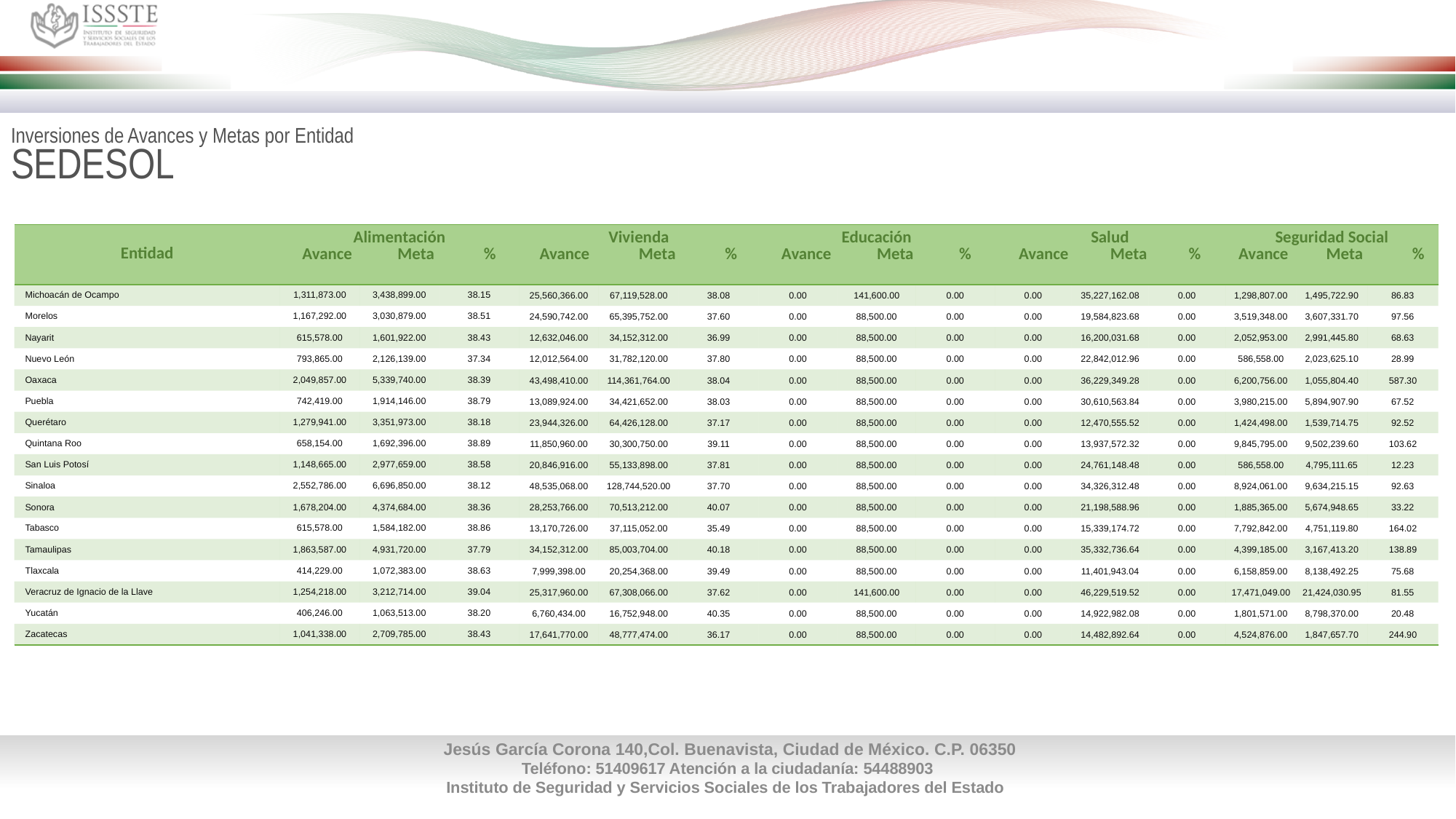

Inversiones de Avances y Metas por Entidad
SEDESOL
| Entidad | Alimentación Avance Meta % |  |  | Vivienda Avance Meta % |  |  | Educación Avance Meta % |  |  | Salud Avance Meta % |  |  | Seguridad Social Avance Meta % |  |  |
| --- | --- | --- | --- | --- | --- | --- | --- | --- | --- | --- | --- | --- | --- | --- | --- |
| Michoacán de Ocampo | 1,311,873.00 | 3,438,899.00 | 38.15 | 25,560,366.00 | 67,119,528.00 | 38.08 | 0.00 | 141,600.00 | 0.00 | 0.00 | 35,227,162.08 | 0.00 | 1,298,807.00 | 1,495,722.90 | 86.83 |
| Morelos | 1,167,292.00 | 3,030,879.00 | 38.51 | 24,590,742.00 | 65,395,752.00 | 37.60 | 0.00 | 88,500.00 | 0.00 | 0.00 | 19,584,823.68 | 0.00 | 3,519,348.00 | 3,607,331.70 | 97.56 |
| Nayarit | 615,578.00 | 1,601,922.00 | 38.43 | 12,632,046.00 | 34,152,312.00 | 36.99 | 0.00 | 88,500.00 | 0.00 | 0.00 | 16,200,031.68 | 0.00 | 2,052,953.00 | 2,991,445.80 | 68.63 |
| Nuevo León | 793,865.00 | 2,126,139.00 | 37.34 | 12,012,564.00 | 31,782,120.00 | 37.80 | 0.00 | 88,500.00 | 0.00 | 0.00 | 22,842,012.96 | 0.00 | 586,558.00 | 2,023,625.10 | 28.99 |
| Oaxaca | 2,049,857.00 | 5,339,740.00 | 38.39 | 43,498,410.00 | 114,361,764.00 | 38.04 | 0.00 | 88,500.00 | 0.00 | 0.00 | 36,229,349.28 | 0.00 | 6,200,756.00 | 1,055,804.40 | 587.30 |
| Puebla | 742,419.00 | 1,914,146.00 | 38.79 | 13,089,924.00 | 34,421,652.00 | 38.03 | 0.00 | 88,500.00 | 0.00 | 0.00 | 30,610,563.84 | 0.00 | 3,980,215.00 | 5,894,907.90 | 67.52 |
| Querétaro | 1,279,941.00 | 3,351,973.00 | 38.18 | 23,944,326.00 | 64,426,128.00 | 37.17 | 0.00 | 88,500.00 | 0.00 | 0.00 | 12,470,555.52 | 0.00 | 1,424,498.00 | 1,539,714.75 | 92.52 |
| Quintana Roo | 658,154.00 | 1,692,396.00 | 38.89 | 11,850,960.00 | 30,300,750.00 | 39.11 | 0.00 | 88,500.00 | 0.00 | 0.00 | 13,937,572.32 | 0.00 | 9,845,795.00 | 9,502,239.60 | 103.62 |
| San Luis Potosí | 1,148,665.00 | 2,977,659.00 | 38.58 | 20,846,916.00 | 55,133,898.00 | 37.81 | 0.00 | 88,500.00 | 0.00 | 0.00 | 24,761,148.48 | 0.00 | 586,558.00 | 4,795,111.65 | 12.23 |
| Sinaloa | 2,552,786.00 | 6,696,850.00 | 38.12 | 48,535,068.00 | 128,744,520.00 | 37.70 | 0.00 | 88,500.00 | 0.00 | 0.00 | 34,326,312.48 | 0.00 | 8,924,061.00 | 9,634,215.15 | 92.63 |
| Sonora | 1,678,204.00 | 4,374,684.00 | 38.36 | 28,253,766.00 | 70,513,212.00 | 40.07 | 0.00 | 88,500.00 | 0.00 | 0.00 | 21,198,588.96 | 0.00 | 1,885,365.00 | 5,674,948.65 | 33.22 |
| Tabasco | 615,578.00 | 1,584,182.00 | 38.86 | 13,170,726.00 | 37,115,052.00 | 35.49 | 0.00 | 88,500.00 | 0.00 | 0.00 | 15,339,174.72 | 0.00 | 7,792,842.00 | 4,751,119.80 | 164.02 |
| Tamaulipas | 1,863,587.00 | 4,931,720.00 | 37.79 | 34,152,312.00 | 85,003,704.00 | 40.18 | 0.00 | 88,500.00 | 0.00 | 0.00 | 35,332,736.64 | 0.00 | 4,399,185.00 | 3,167,413.20 | 138.89 |
| Tlaxcala | 414,229.00 | 1,072,383.00 | 38.63 | 7,999,398.00 | 20,254,368.00 | 39.49 | 0.00 | 88,500.00 | 0.00 | 0.00 | 11,401,943.04 | 0.00 | 6,158,859.00 | 8,138,492.25 | 75.68 |
| Veracruz de Ignacio de la Llave | 1,254,218.00 | 3,212,714.00 | 39.04 | 25,317,960.00 | 67,308,066.00 | 37.62 | 0.00 | 141,600.00 | 0.00 | 0.00 | 46,229,519.52 | 0.00 | 17,471,049.00 | 21,424,030.95 | 81.55 |
| Yucatán | 406,246.00 | 1,063,513.00 | 38.20 | 6,760,434.00 | 16,752,948.00 | 40.35 | 0.00 | 88,500.00 | 0.00 | 0.00 | 14,922,982.08 | 0.00 | 1,801,571.00 | 8,798,370.00 | 20.48 |
| Zacatecas | 1,041,338.00 | 2,709,785.00 | 38.43 | 17,641,770.00 | 48,777,474.00 | 36.17 | 0.00 | 88,500.00 | 0.00 | 0.00 | 14,482,892.64 | 0.00 | 4,524,876.00 | 1,847,657.70 | 244.90 |